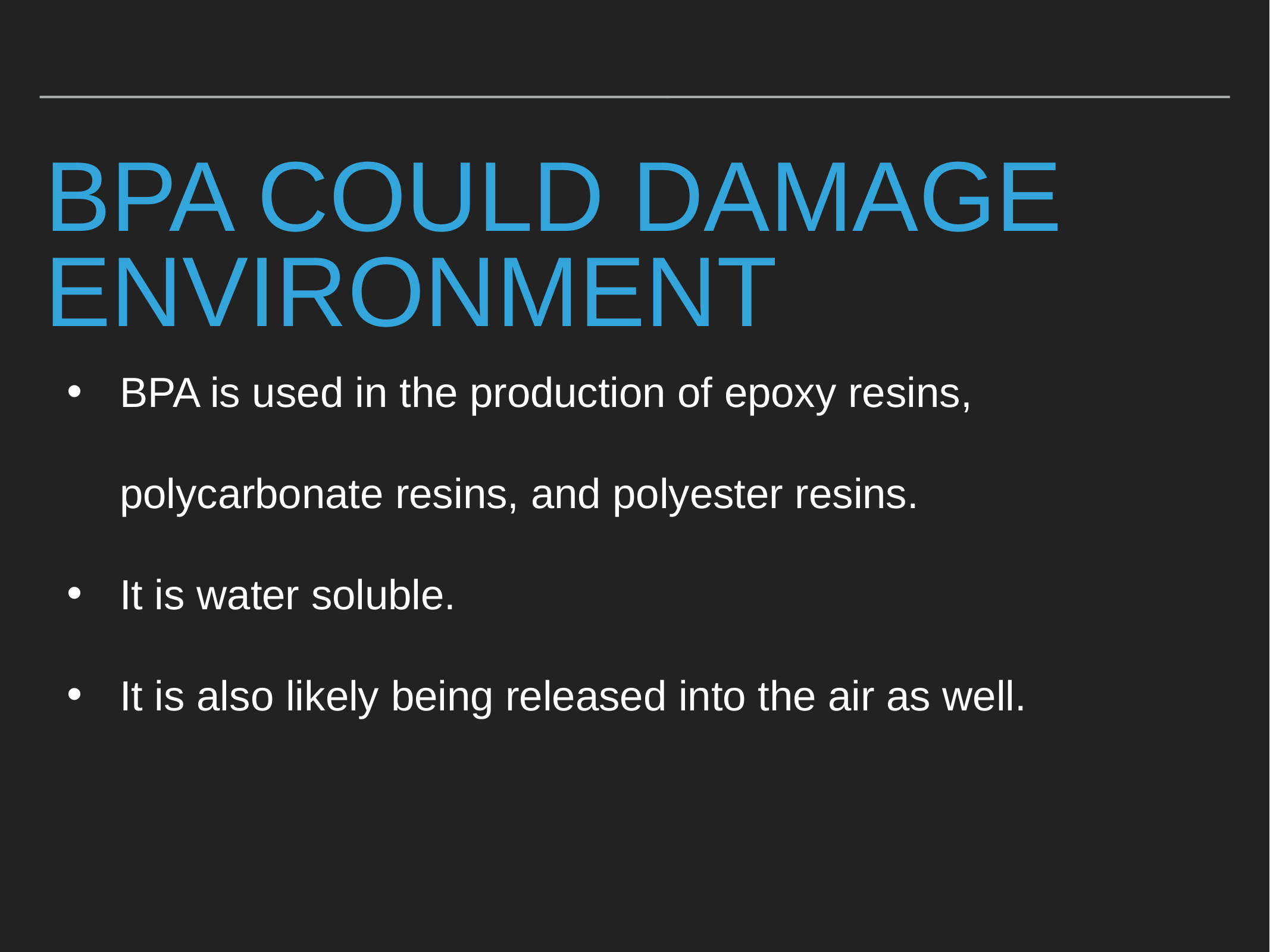

# BPA could damage environment
BPA is used in the production of epoxy resins, polycarbonate resins, and polyester resins.
It is water soluble.
It is also likely being released into the air as well.